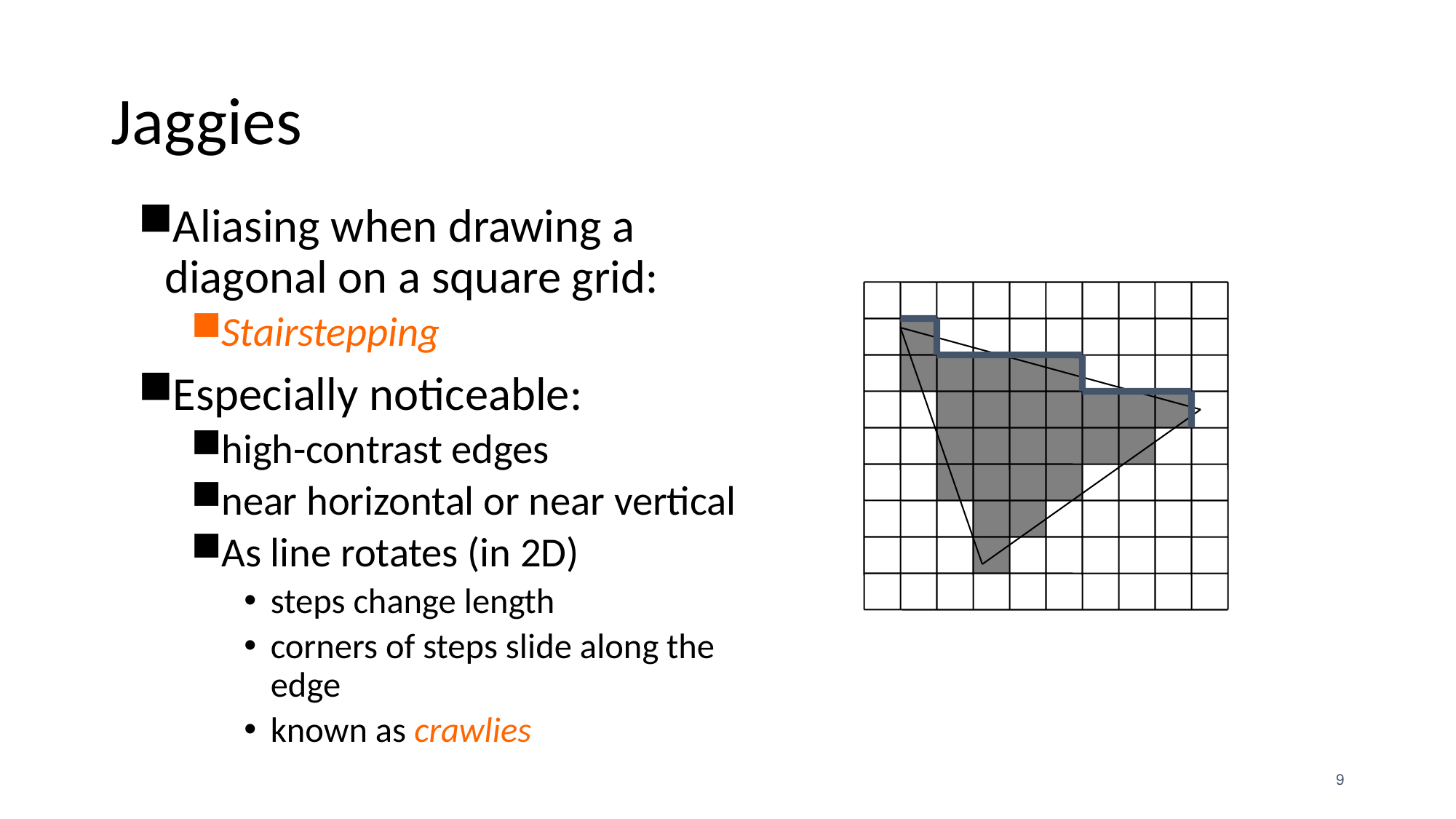

# Jaggies
Aliasing when drawing a diagonal on a square grid:
Stairstepping
Especially noticeable:
high-contrast edges
near horizontal or near vertical
As line rotates (in 2D)
steps change length
corners of steps slide along the edge
known as crawlies

9